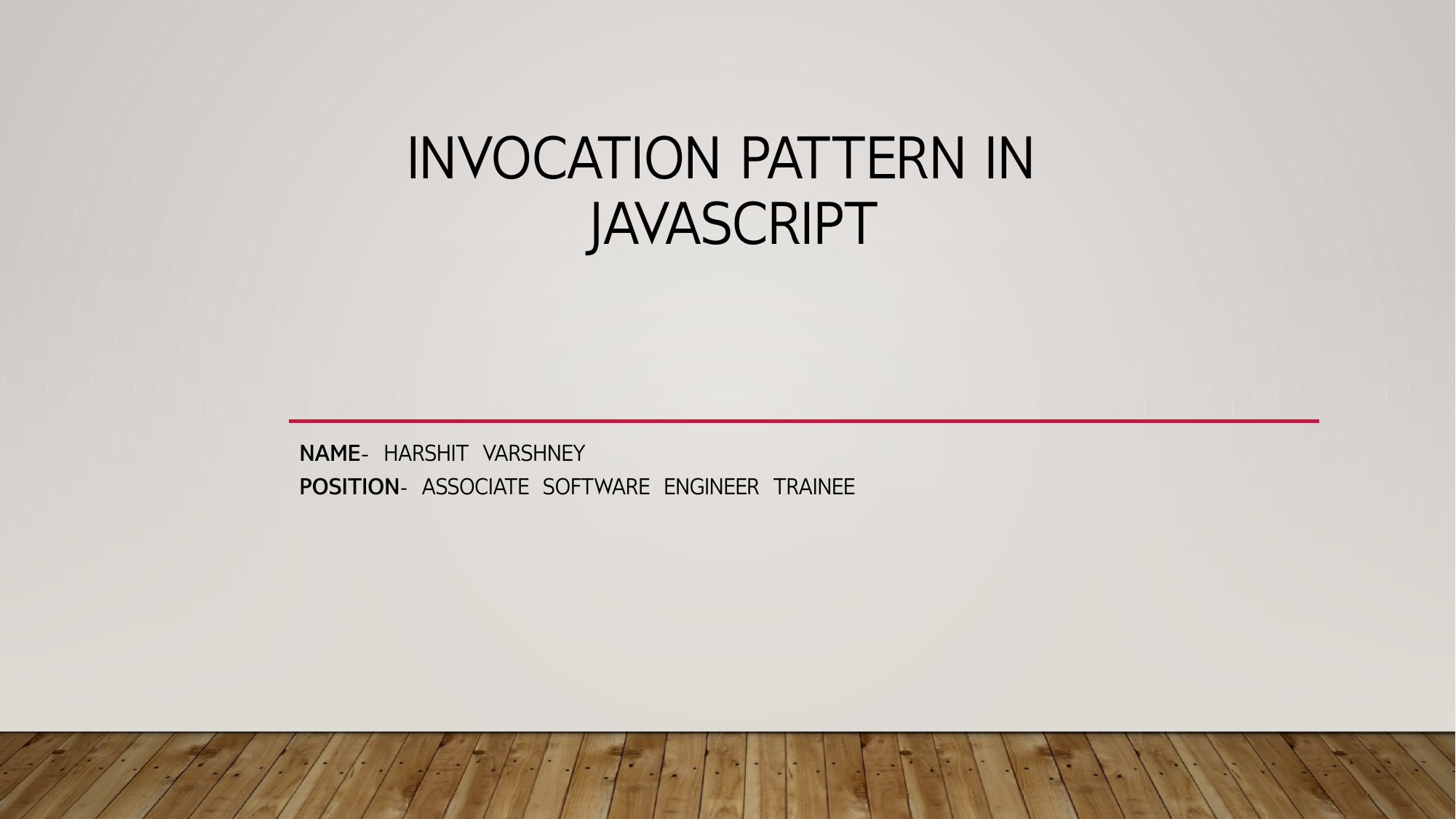

# Invocation pattern in                              javascript
NAME-  HARSHIT  VARSHNEY
POSITION-  ASSOCIATE  SOFTWARE  ENGINEER  TRAINEE